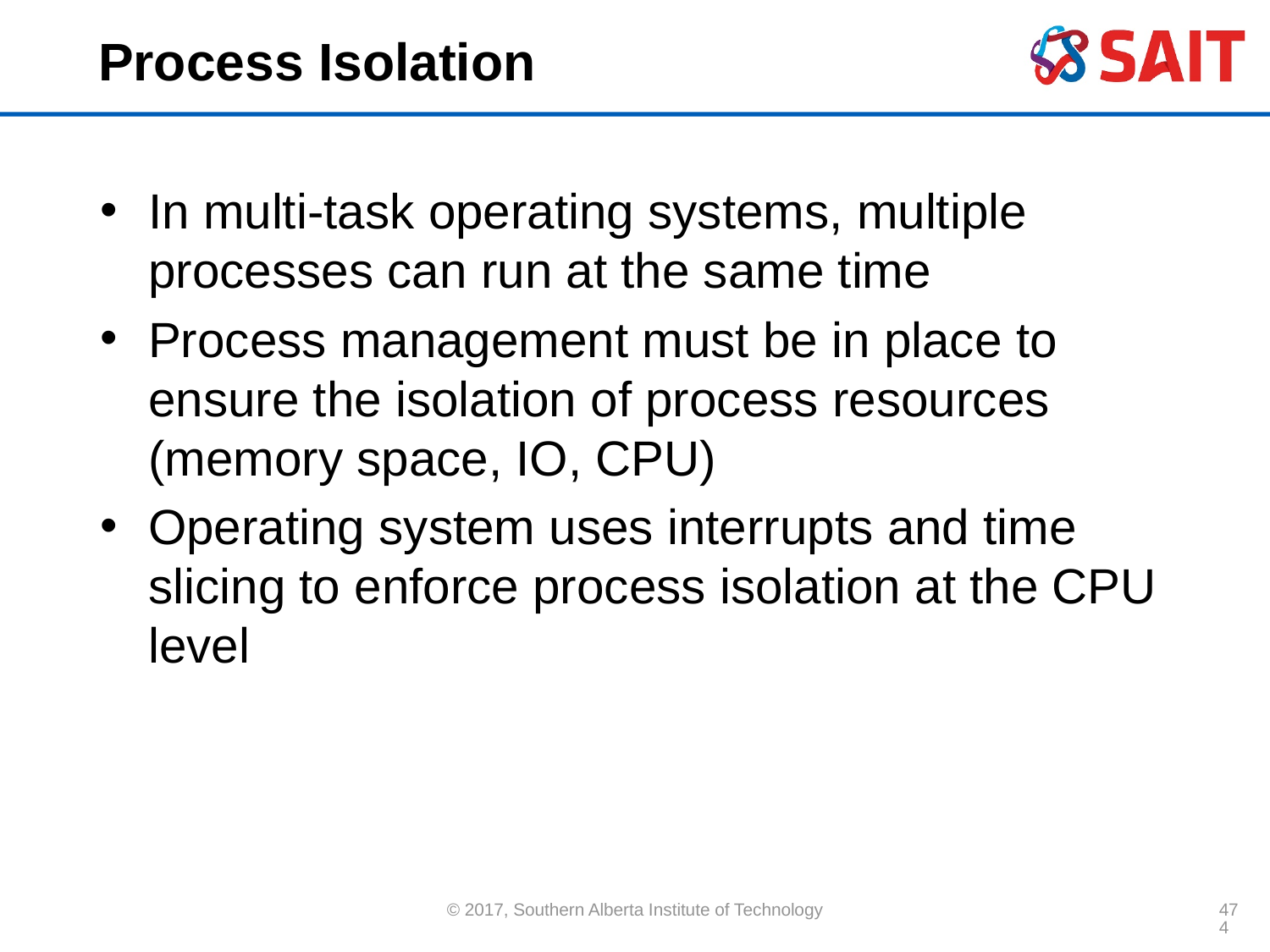

# Process Isolation
In multi-task operating systems, multiple processes can run at the same time
Process management must be in place to ensure the isolation of process resources (memory space, IO, CPU)
Operating system uses interrupts and time slicing to enforce process isolation at the CPU level